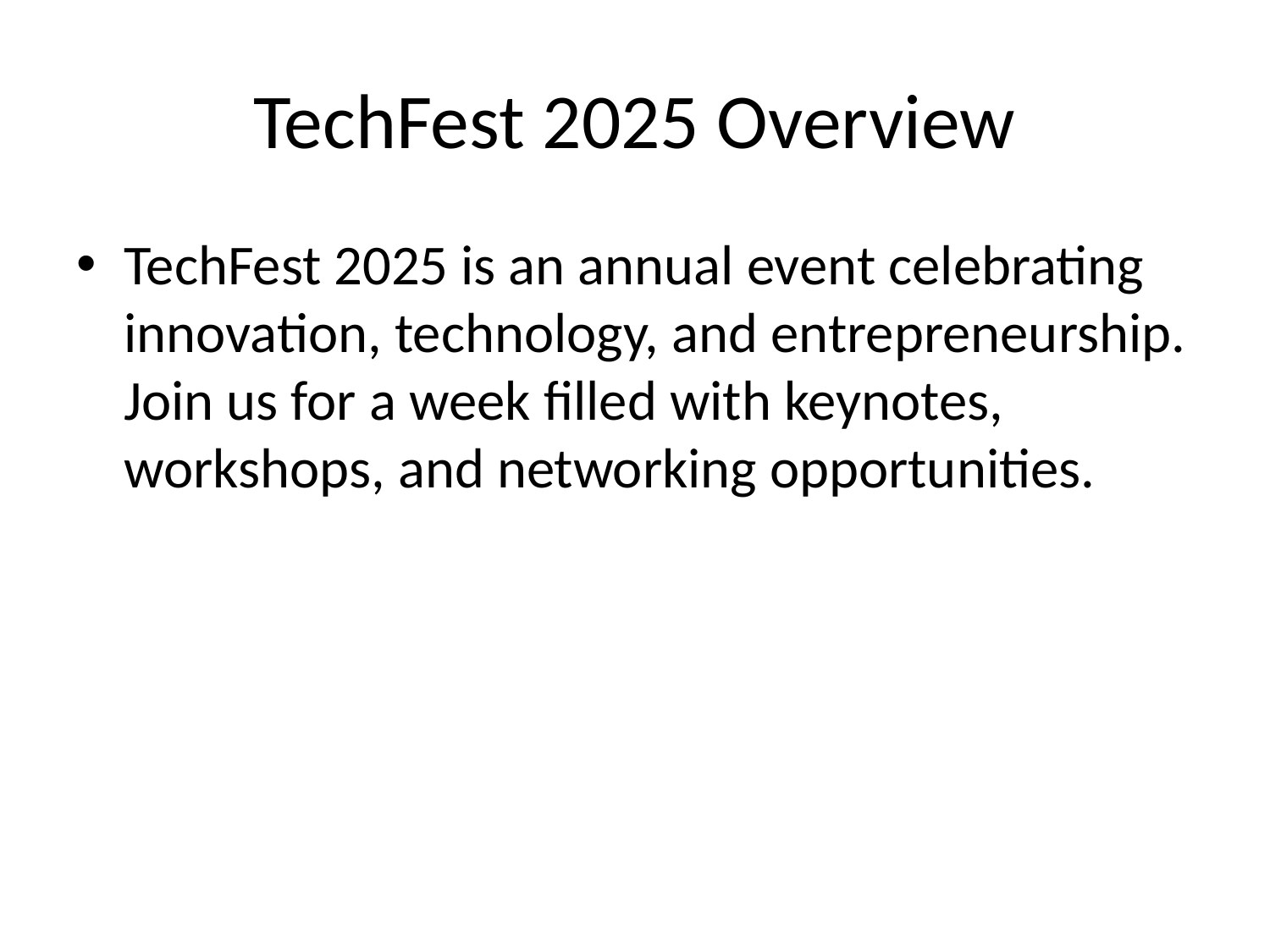

# TechFest 2025 Overview
TechFest 2025 is an annual event celebrating innovation, technology, and entrepreneurship. Join us for a week filled with keynotes, workshops, and networking opportunities.